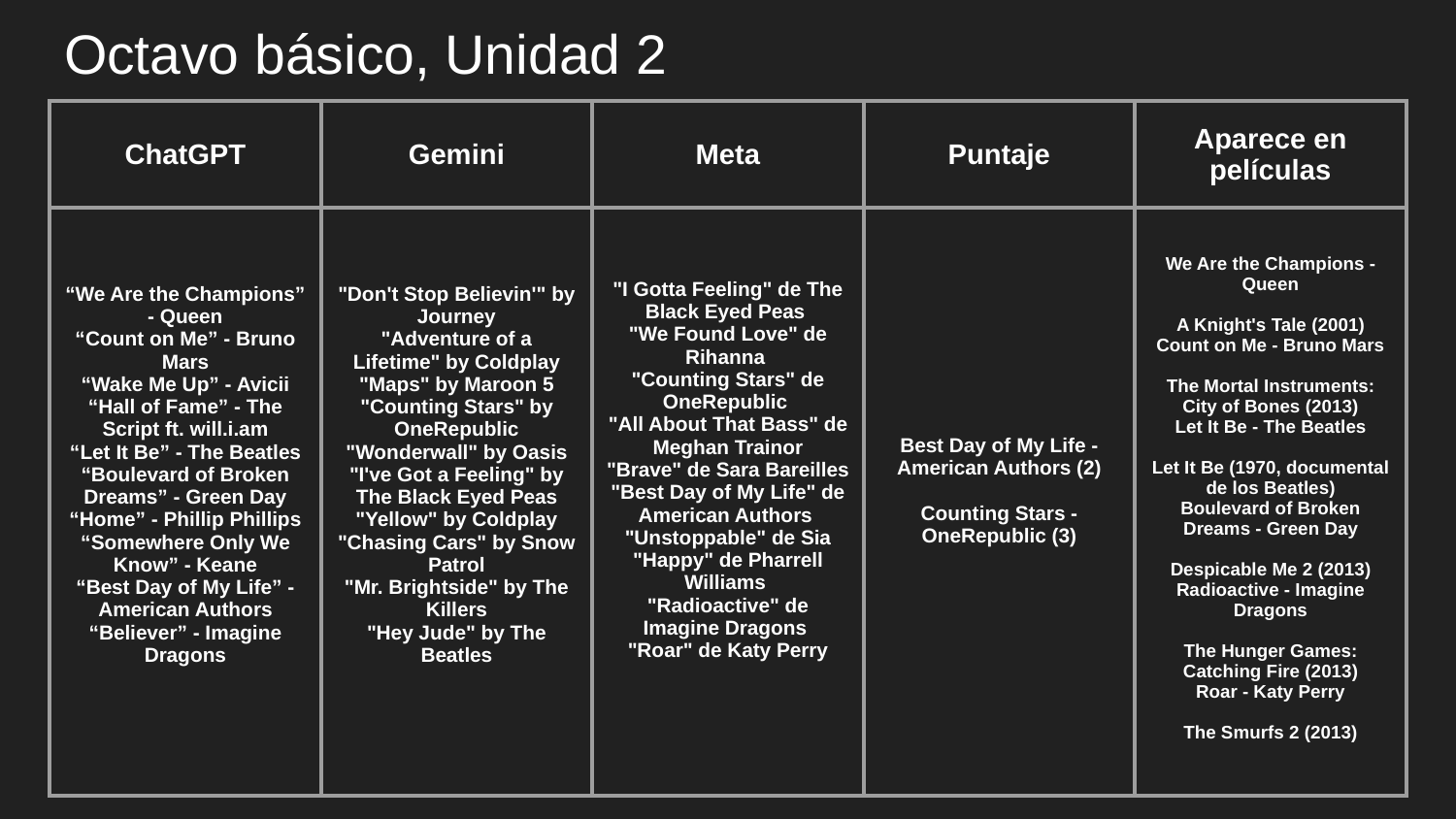

# Octavo básico, Unidad 2
| ChatGPT | Gemini | Meta | Puntaje | Aparece en películas |
| --- | --- | --- | --- | --- |
| “We Are the Champions” - Queen “Count on Me” - Bruno Mars “Wake Me Up” - Avicii “Hall of Fame” - The Script ft. will.i.am “Let It Be” - The Beatles “Boulevard of Broken Dreams” - Green Day “Home” - Phillip Phillips “Somewhere Only We Know” - Keane “Best Day of My Life” - American Authors “Believer” - Imagine Dragons | "Don't Stop Believin'" by Journey "Adventure of a Lifetime" by Coldplay "Maps" by Maroon 5 "Counting Stars" by OneRepublic "Wonderwall" by Oasis "I've Got a Feeling" by The Black Eyed Peas "Yellow" by Coldplay "Chasing Cars" by Snow Patrol "Mr. Brightside" by The Killers "Hey Jude" by The Beatles | "I Gotta Feeling" de The Black Eyed Peas "We Found Love" de Rihanna "Counting Stars" de OneRepublic "All About That Bass" de Meghan Trainor "Brave" de Sara Bareilles "Best Day of My Life" de American Authors "Unstoppable" de Sia "Happy" de Pharrell Williams "Radioactive" de Imagine Dragons "Roar" de Katy Perry | Best Day of My Life - American Authors (2) Counting Stars - OneRepublic (3) | We Are the Champions - Queen A Knight's Tale (2001) Count on Me - Bruno Mars The Mortal Instruments: City of Bones (2013) Let It Be - The Beatles Let It Be (1970, documental de los Beatles) Boulevard of Broken Dreams - Green Day Despicable Me 2 (2013) Radioactive - Imagine Dragons The Hunger Games: Catching Fire (2013) Roar - Katy Perry The Smurfs 2 (2013) |